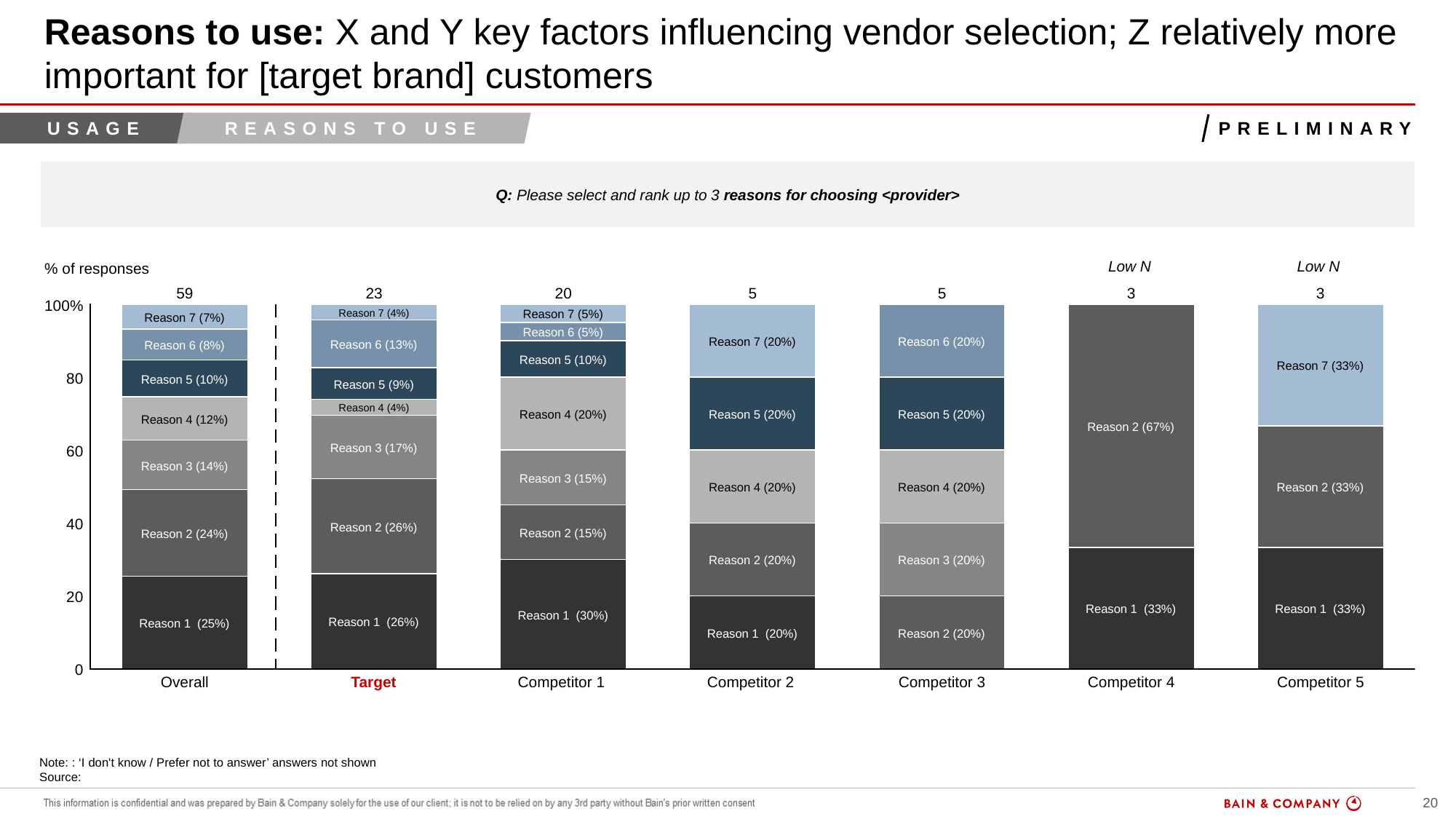

# Reasons to use: X and Y key factors influencing vendor selection; Z relatively more important for [target brand] customers
Usage

Reasons to use
PRELIMINARY
Q: Please select and rank up to 3 reasons for choosing <provider>

Low N
Low N
Note: : ‘I don't know / Prefer not to answer’ answers not shown
Source: